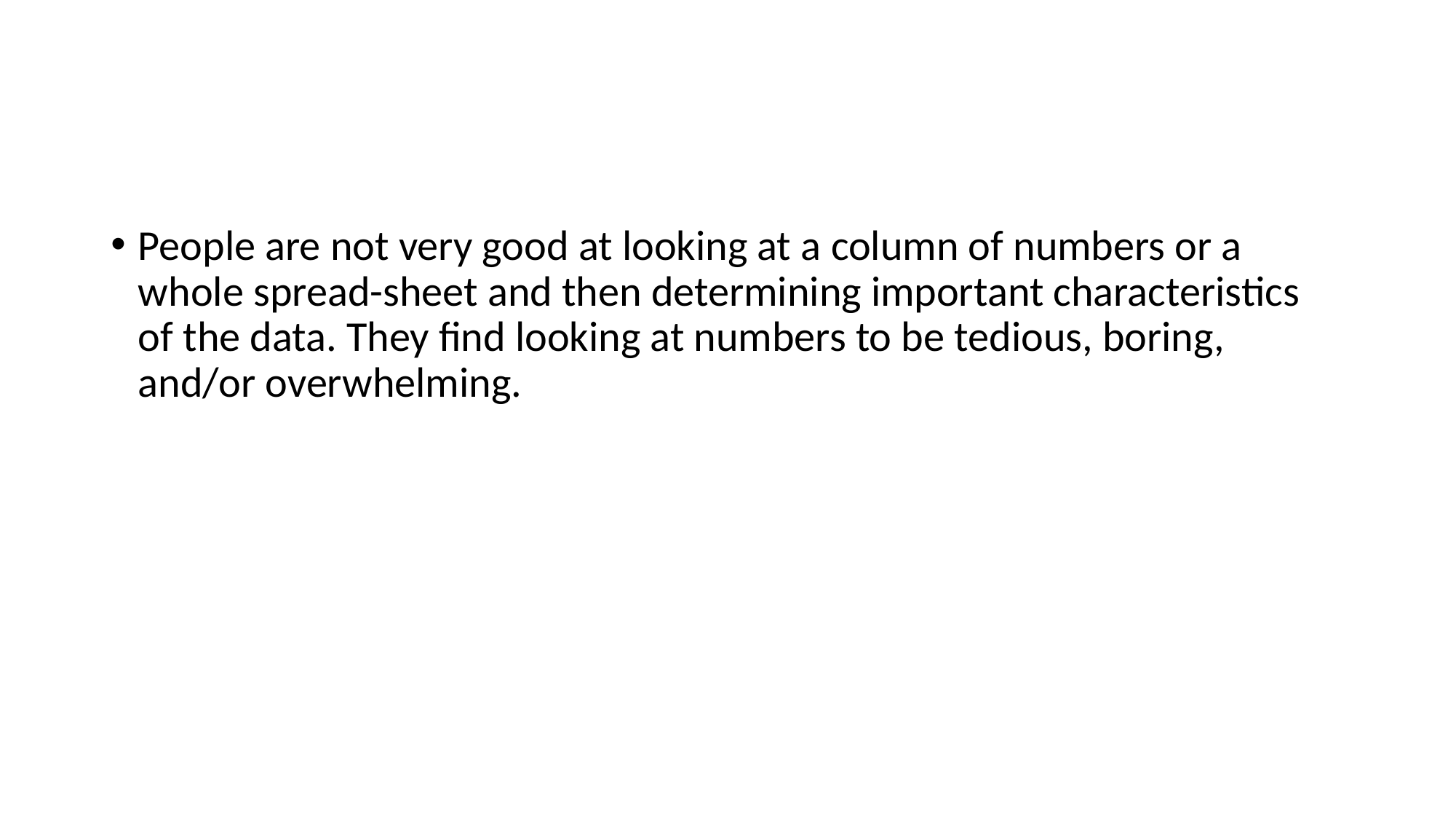

#
People are not very good at looking at a column of numbers or a whole spread-sheet and then determining important characteristics of the data. They find looking at numbers to be tedious, boring, and/or overwhelming.